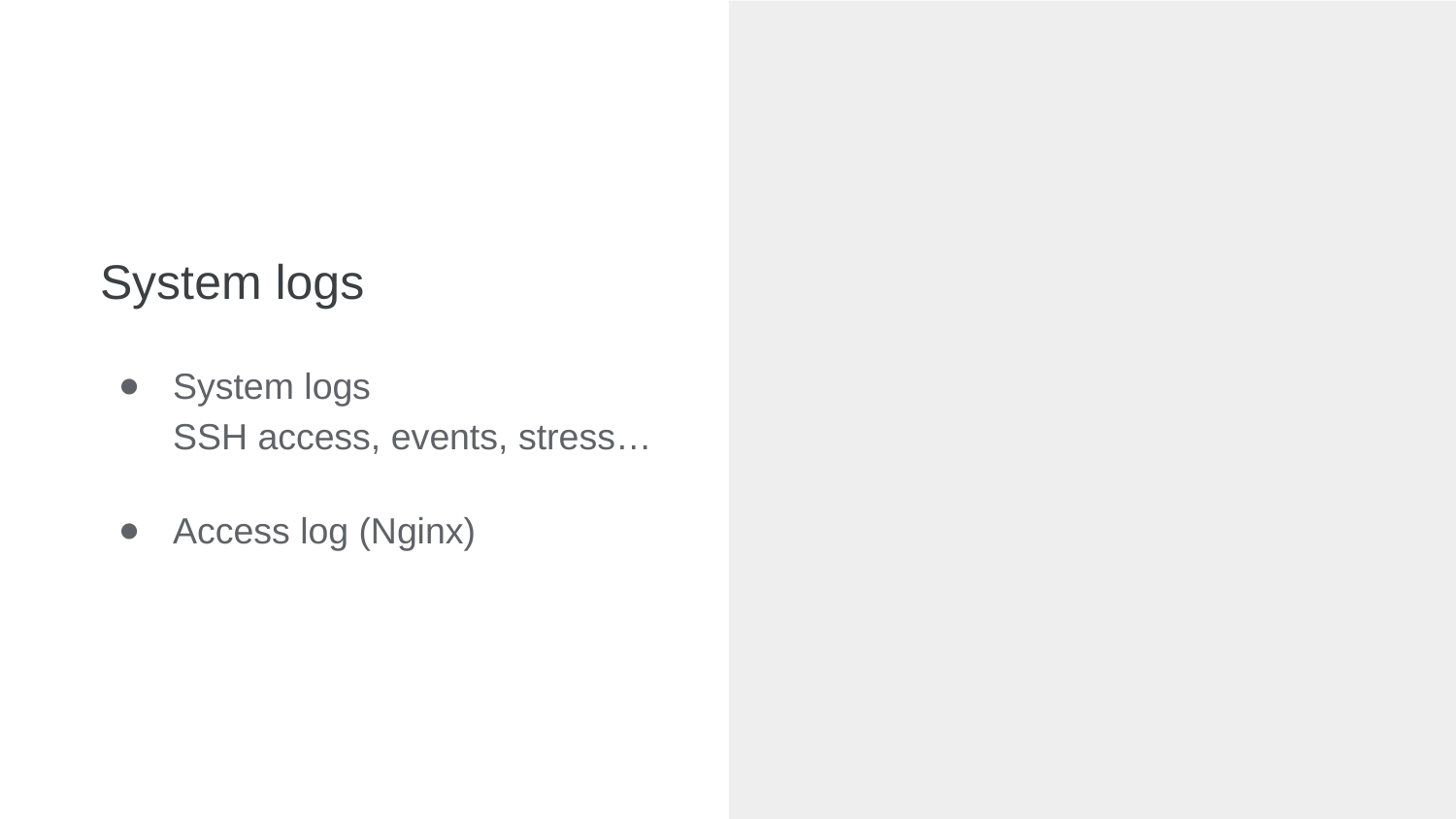

System logs
System logs
SSH access, events, stress…
Access log (Nginx)